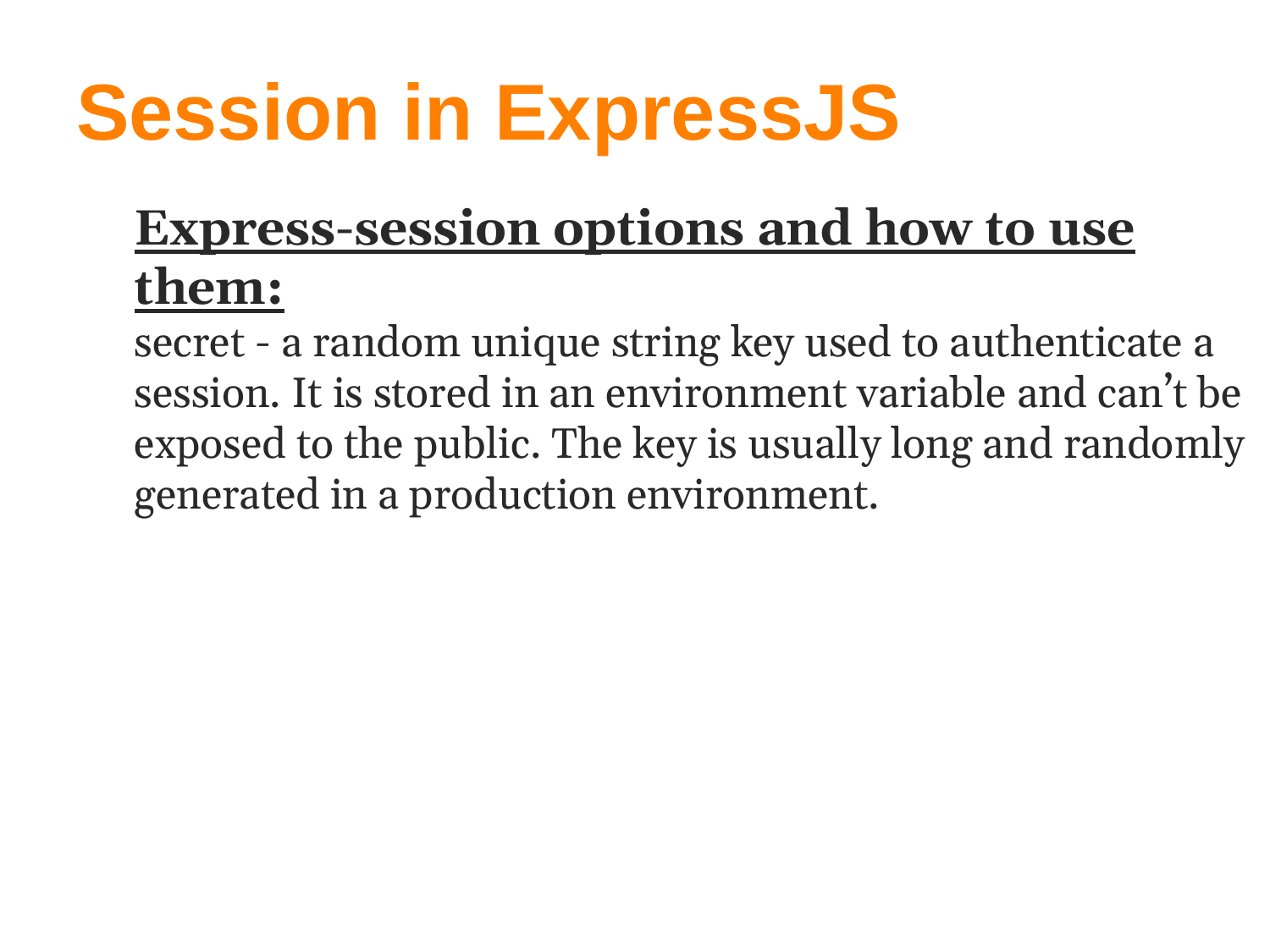

# Session in ExpressJS
Express-session options and how to use them:
secret - a random unique string key used to authenticate a session. It is stored in an environment variable and can’t be exposed to the public. The key is usually long and randomly generated in a production environment.